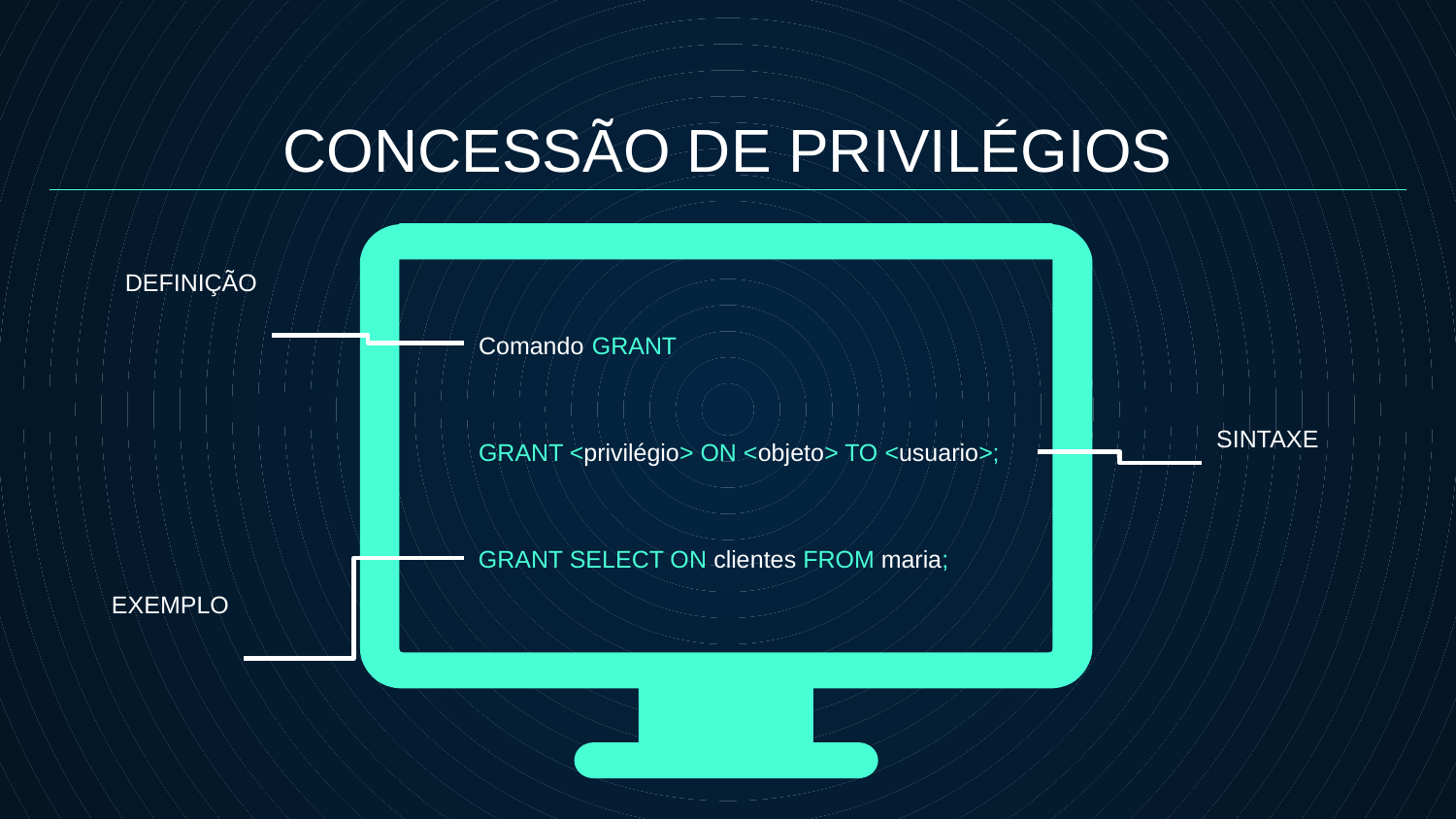

# CONCESSÃO DE PRIVILÉGIOS

DEFINIÇÃO
Comando GRANT
SINTAXE
GRANT <privilégio> ON <objeto> TO <usuario>;
GRANT SELECT ON clientes FROM maria;
EXEMPLO